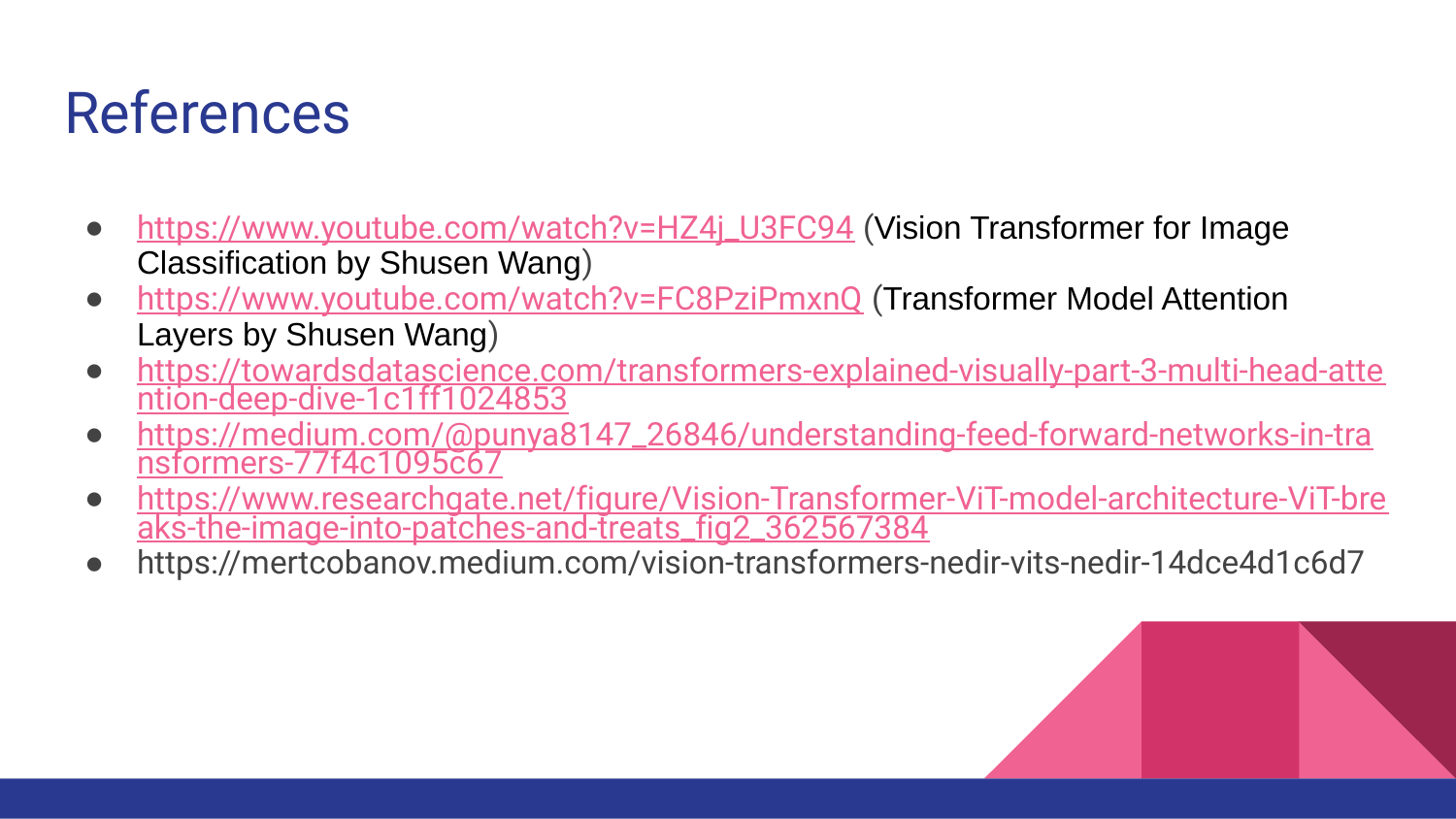

# References
https://www.youtube.com/watch?v=HZ4j_U3FC94 (Vision Transformer for Image Classification by Shusen Wang)
https://www.youtube.com/watch?v=FC8PziPmxnQ (Transformer Model Attention Layers by Shusen Wang)
https://towardsdatascience.com/transformers-explained-visually-part-3-multi-head-attention-deep-dive-1c1ff1024853
https://medium.com/@punya8147_26846/understanding-feed-forward-networks-in-transformers-77f4c1095c67
https://www.researchgate.net/figure/Vision-Transformer-ViT-model-architecture-ViT-breaks-the-image-into-patches-and-treats_fig2_362567384
https://mertcobanov.medium.com/vision-transformers-nedir-vits-nedir-14dce4d1c6d7